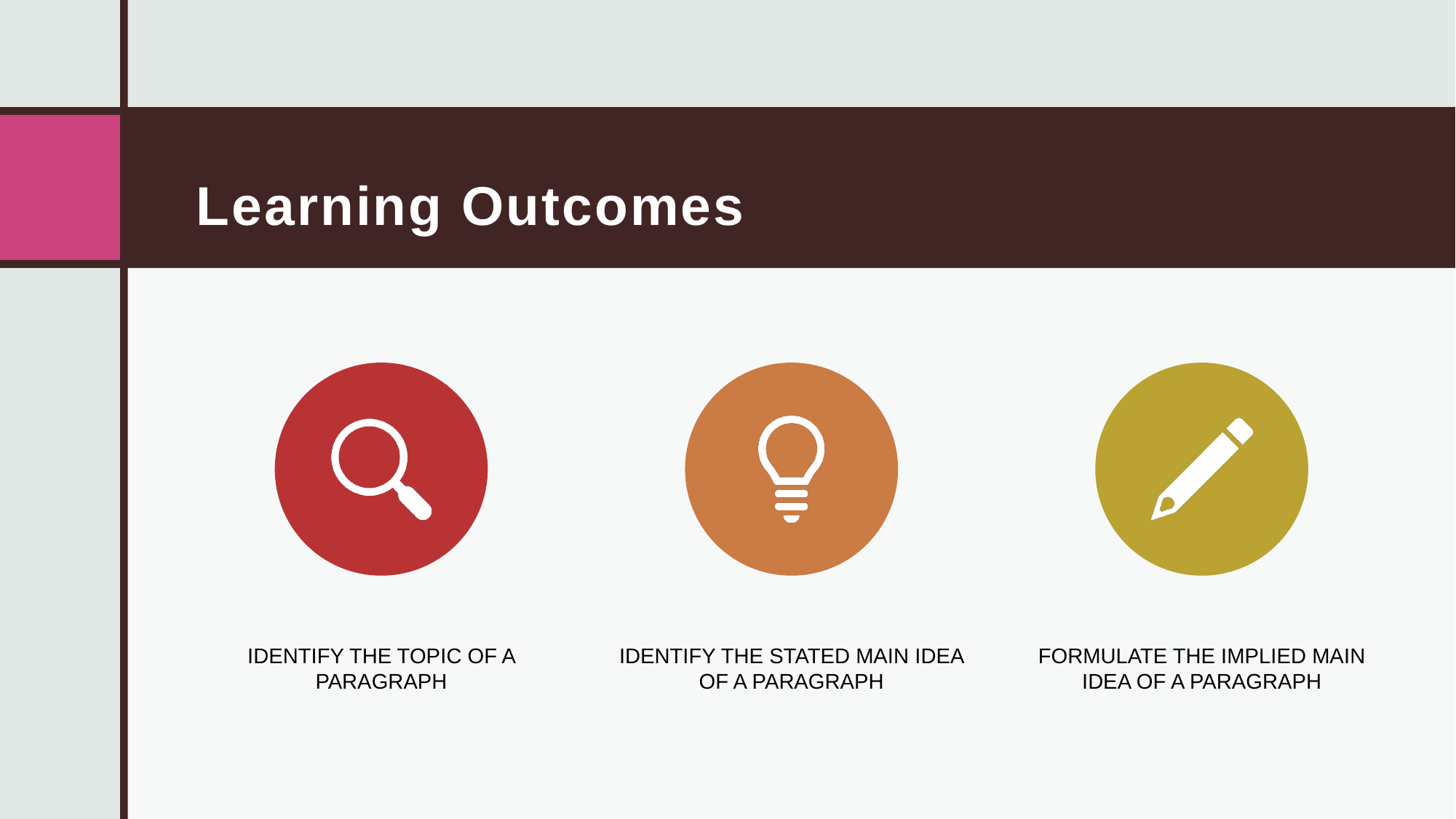

# Learning Outcomes

Identify the topic of a paragraph
Identify the stated main idea of a paragraph
FORMULATE the implied main idea of a paragraph